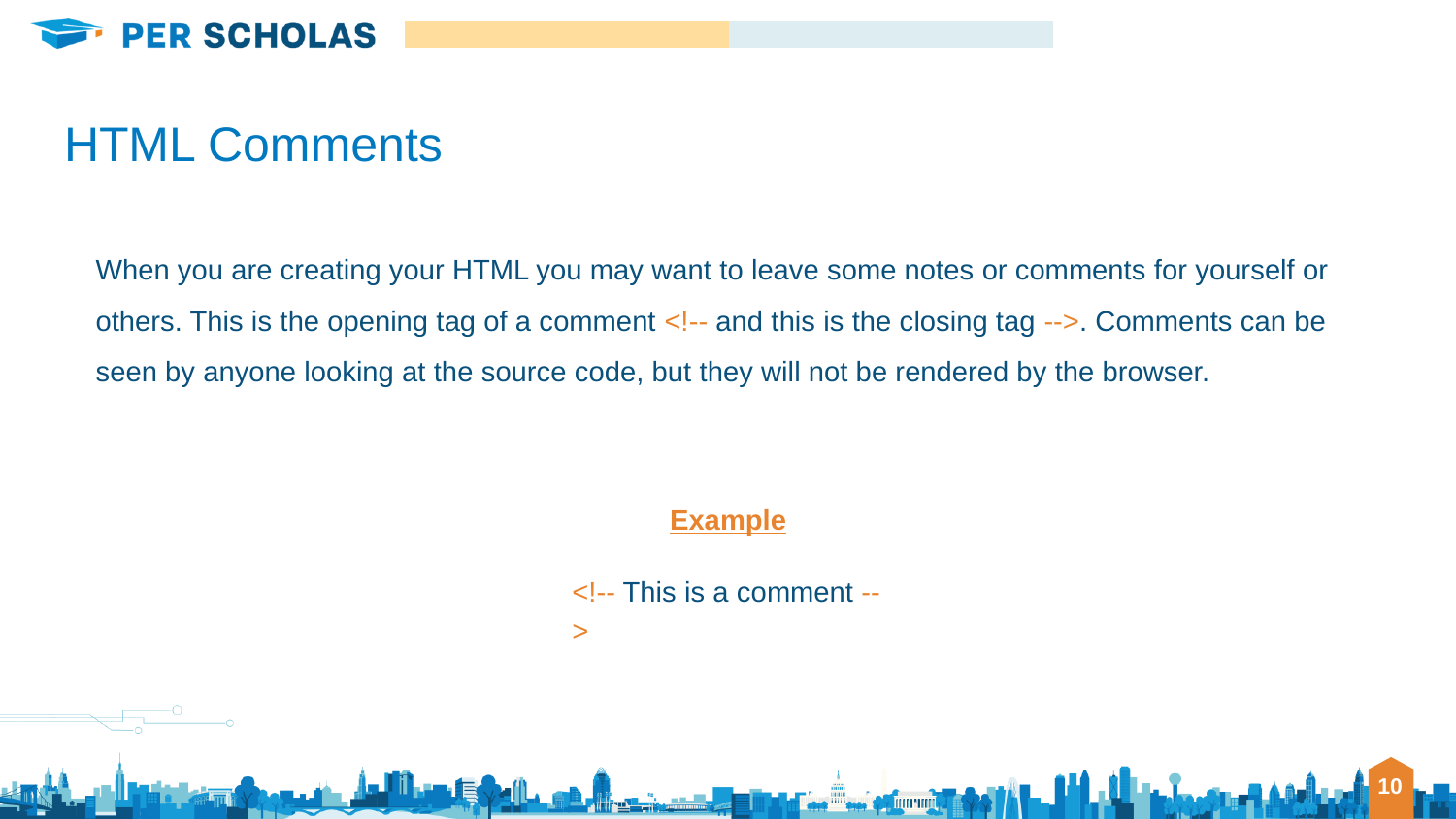

# HTML Comments
When you are creating your HTML you may want to leave some notes or comments for yourself or others. This is the opening tag of a comment <!-- and this is the closing tag -->. Comments can be seen by anyone looking at the source code, but they will not be rendered by the browser.
Example
<!-- This is a comment -->
10